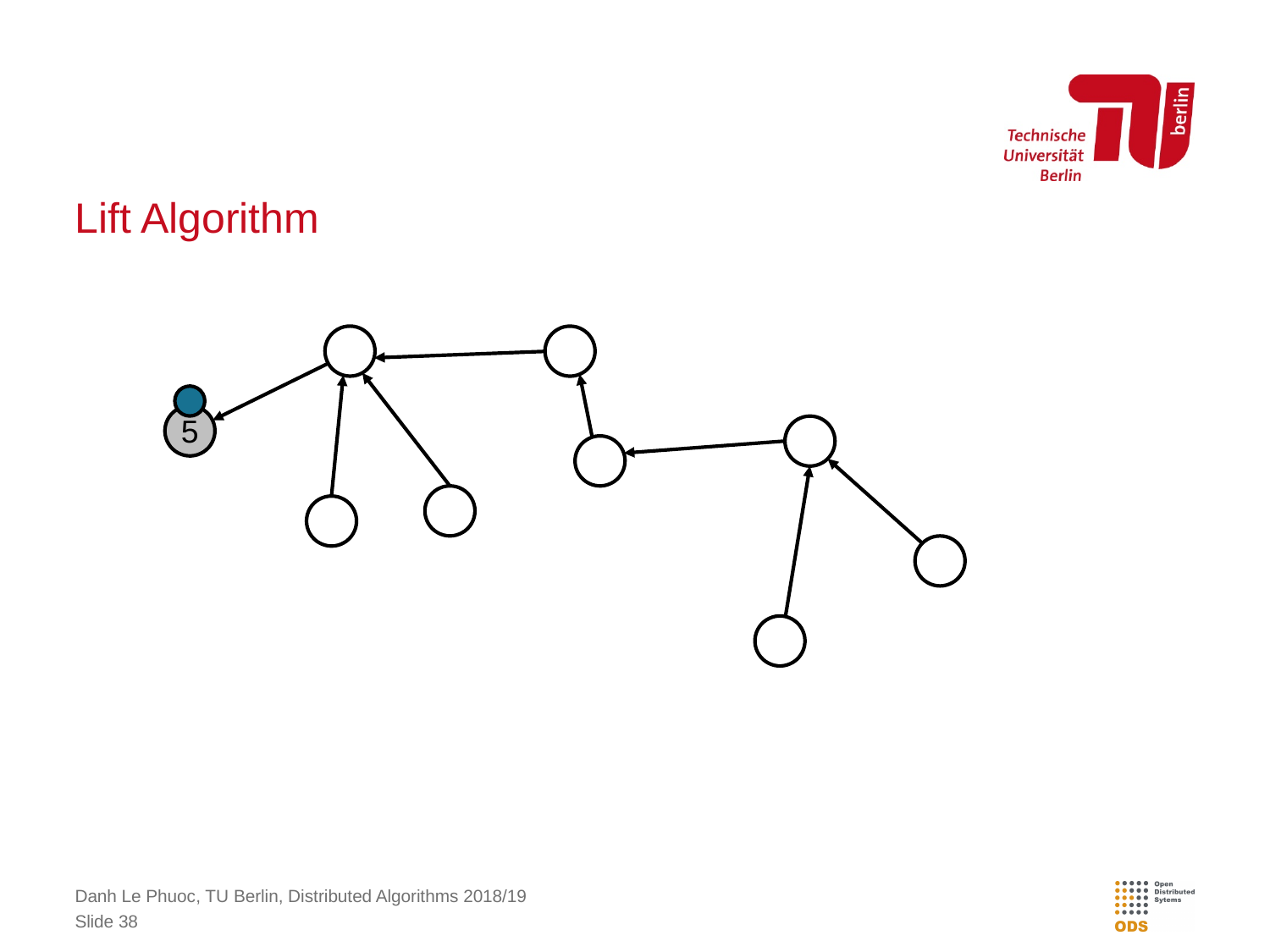

# Lift Algorithm

5

Danh Le Phuoc, TU Berlin, Distributed Algorithms 2018/19
Slide 38